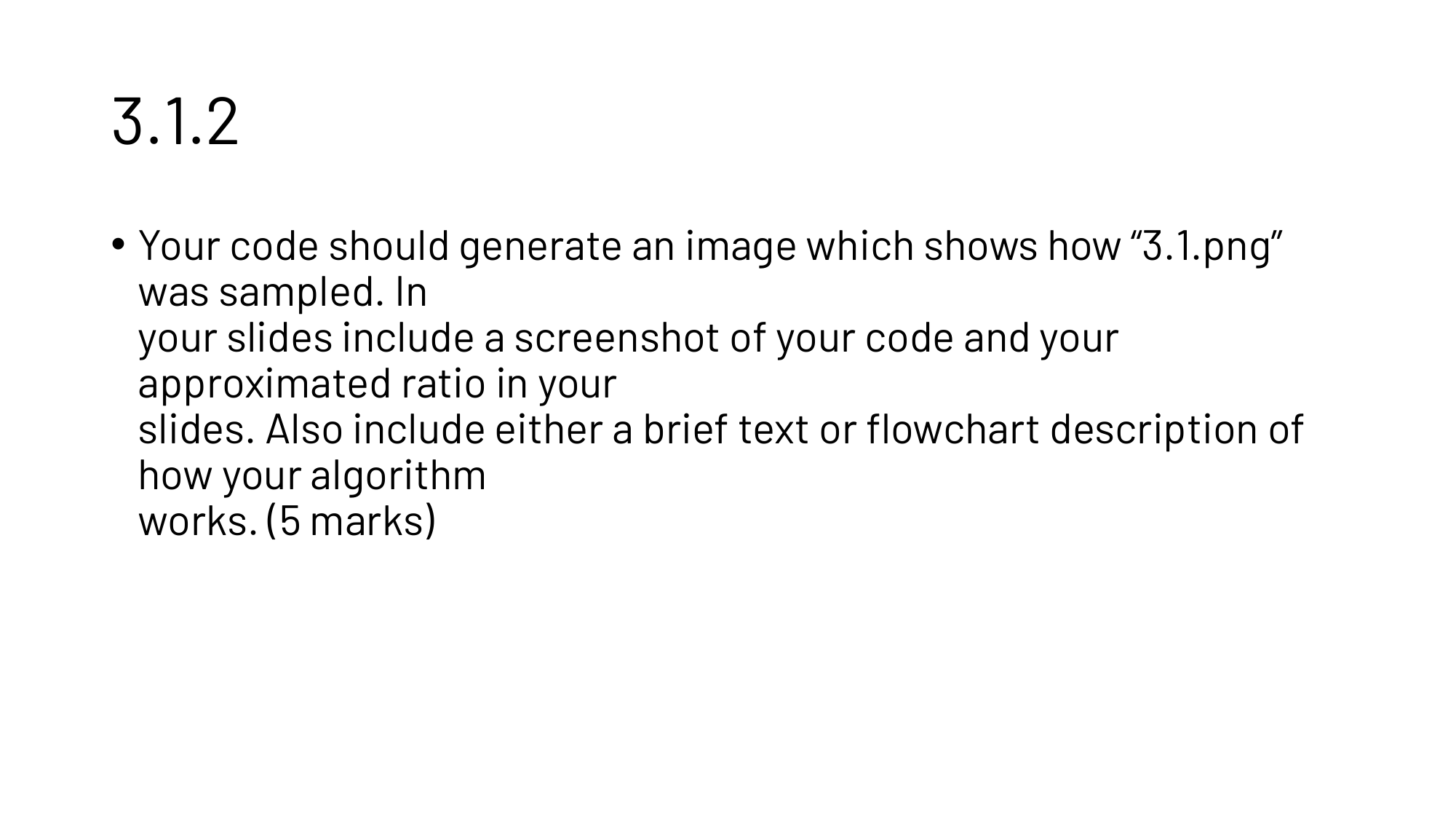

# 3.1.2
Your code should generate an image which shows how “3.1.png” was sampled. In
your slides include a screenshot of your code and your approximated ratio in your
slides. Also include either a brief text or flowchart description of how your algorithm
works. (5 marks)